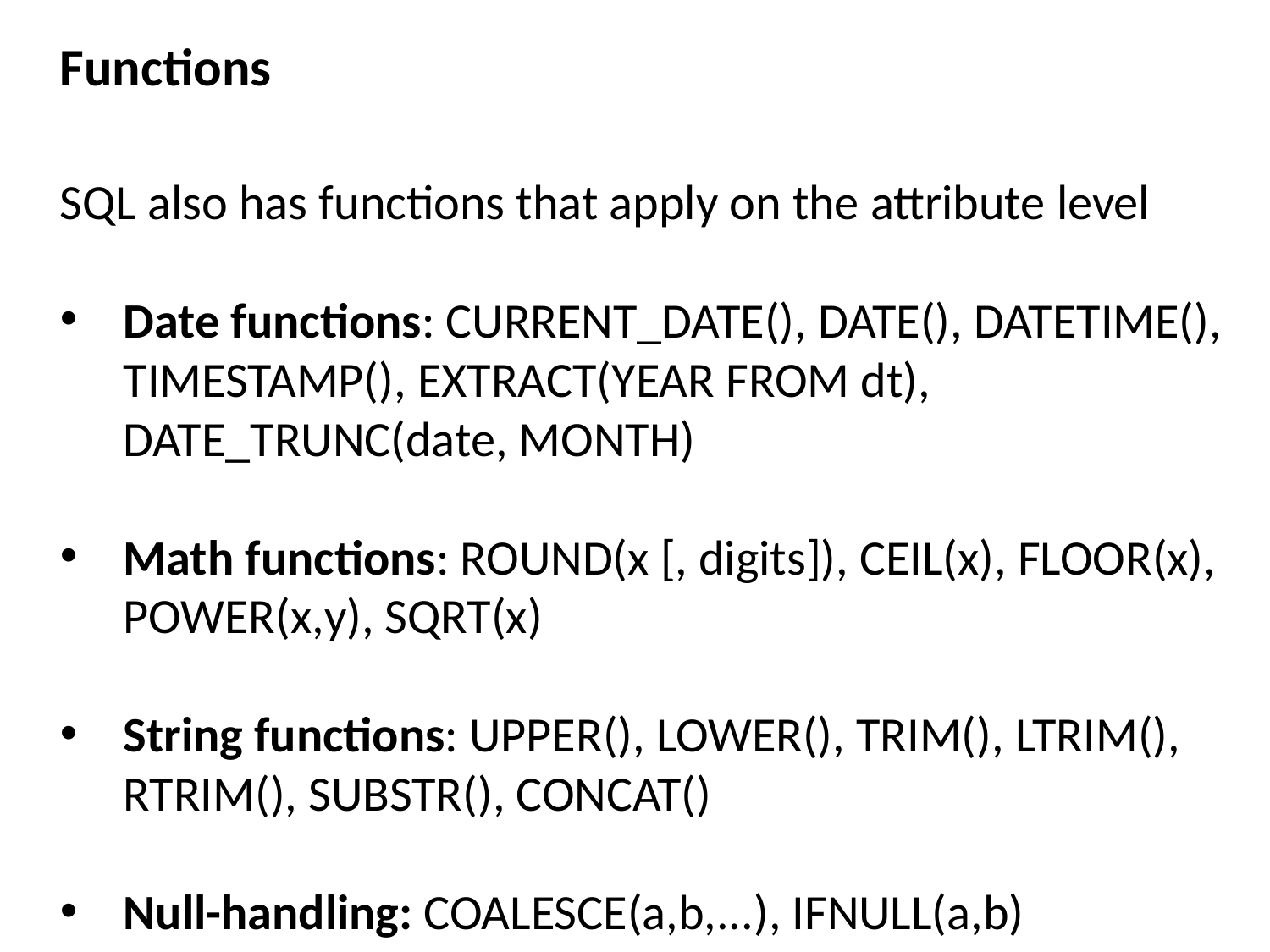

Functions
SQL also has functions that apply on the attribute level

Date functions: CURRENT_DATE(), DATE(), DATETIME(), TIMESTAMP(), EXTRACT(YEAR FROM dt), DATE_TRUNC(date, MONTH)

Math functions: ROUND(x [, digits]), CEIL(x), FLOOR(x), POWER(x,y), SQRT(x)

String functions: UPPER(), LOWER(), TRIM(), LTRIM(), RTRIM(), SUBSTR(), CONCAT()

Null-handling: COALESCE(a,b,...), IFNULL(a,b)